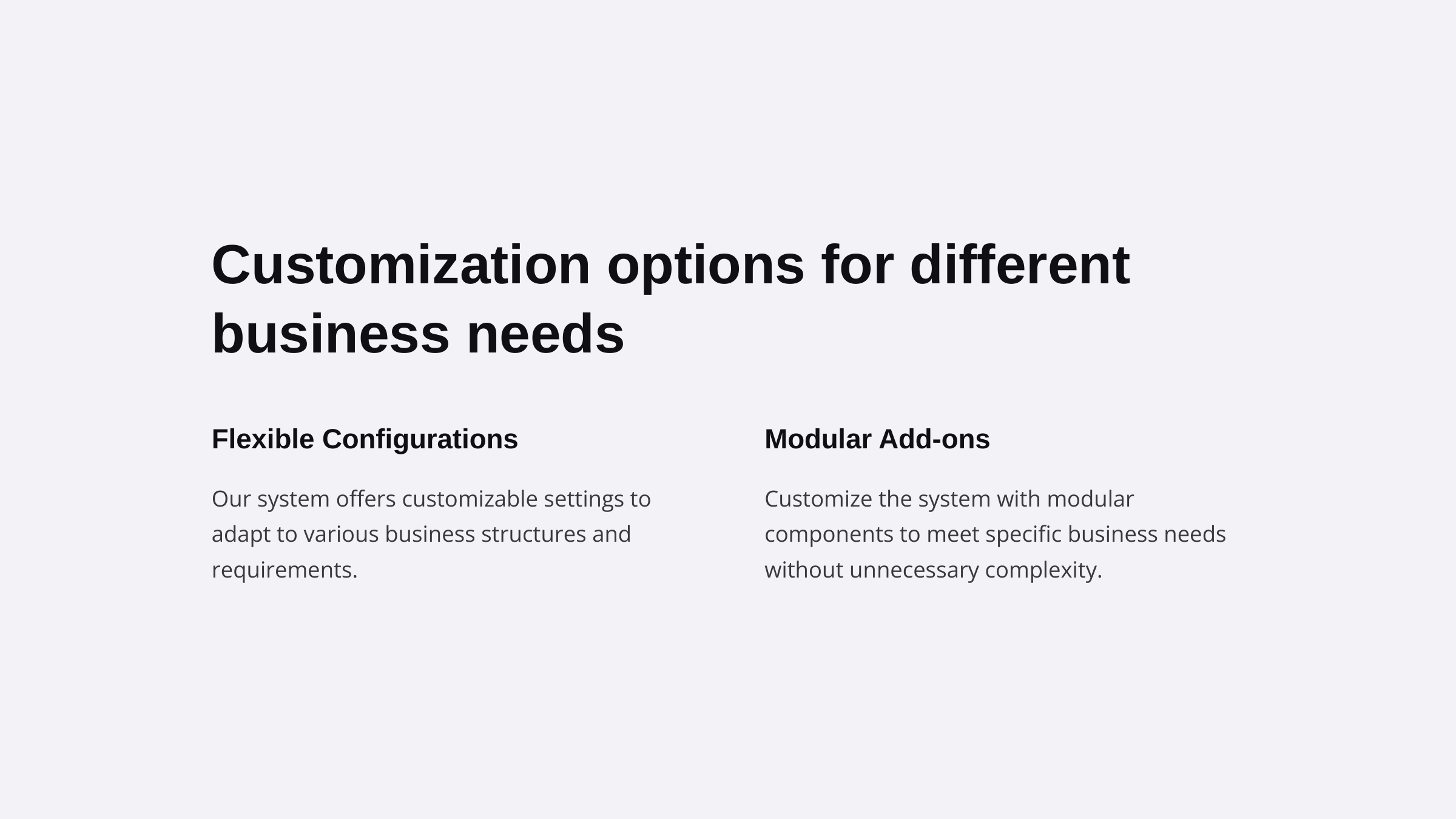

Customization options for different business needs
Flexible Configurations
Modular Add-ons
Our system offers customizable settings to adapt to various business structures and requirements.
Customize the system with modular components to meet specific business needs without unnecessary complexity.